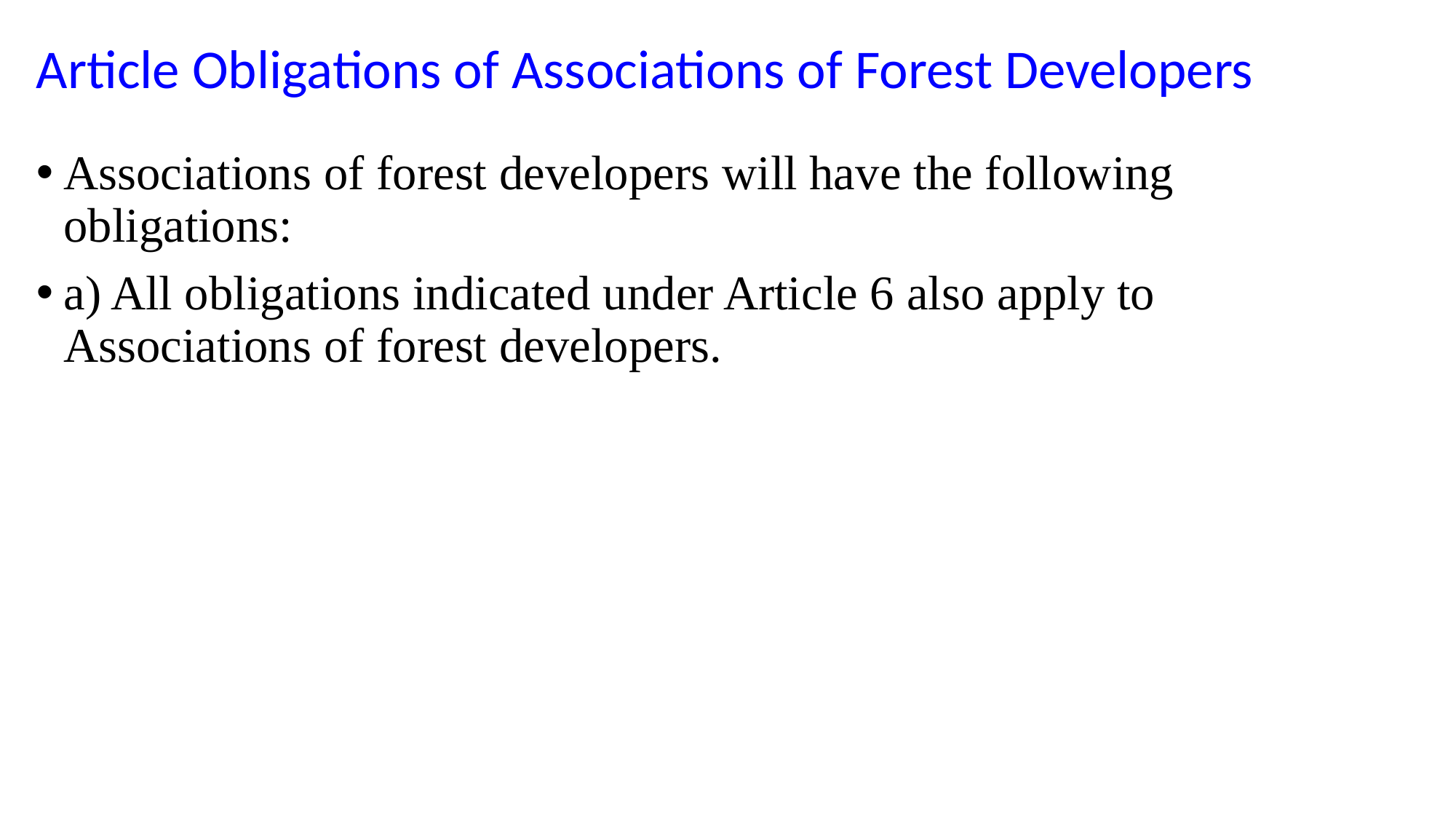

# Article Obligations of Associations of Forest Developers
Associations of forest developers will have the following obligations:
a) All obligations indicated under Article 6 also apply to Associations of forest developers.